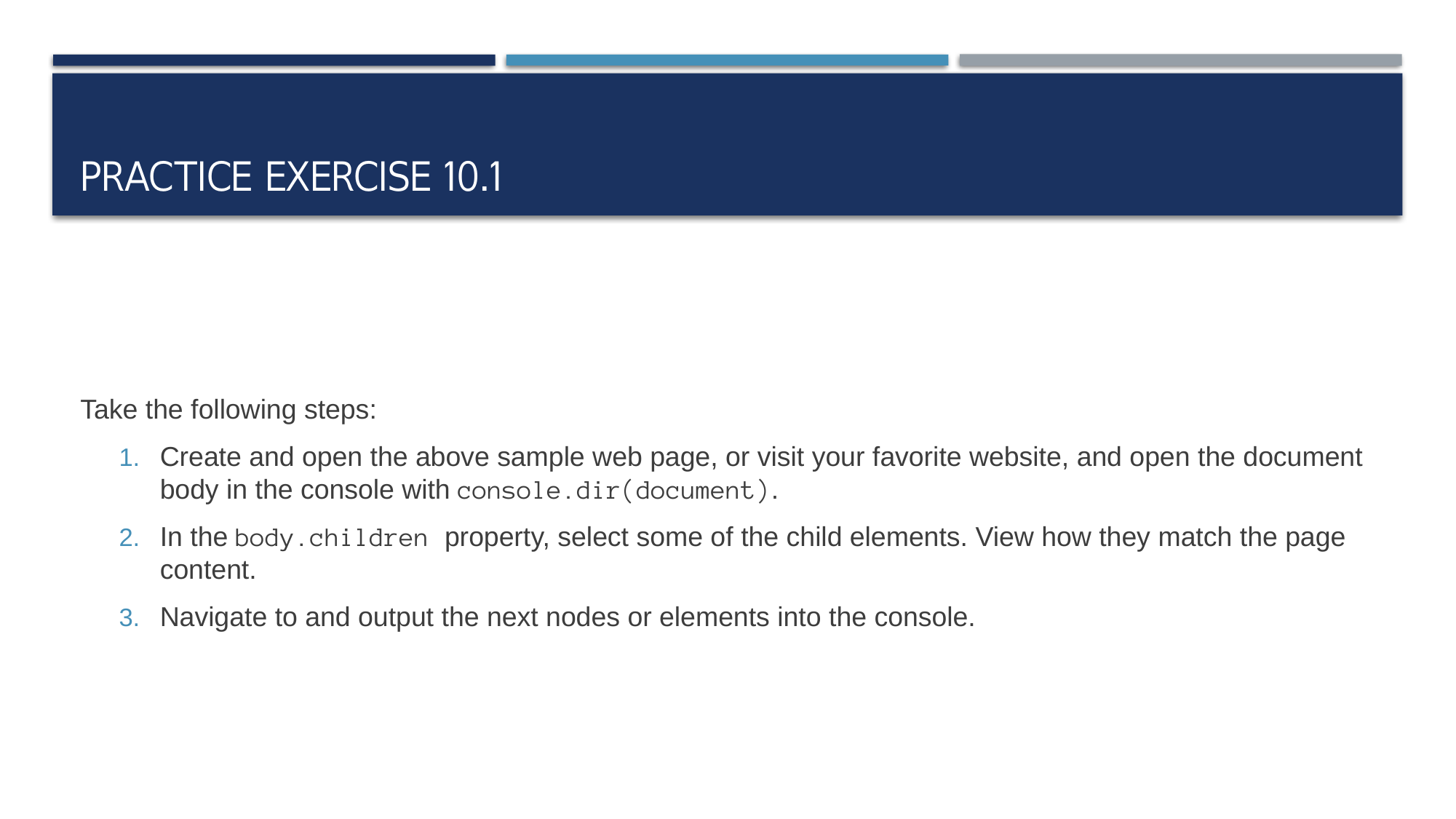

# Practice exercise 10.1
Take the following steps:
Create and open the above sample web page, or visit your favorite website, and open the document body in the console with console.dir(document).
In the body.children property, select some of the child elements. View how they match the page content.
Navigate to and output the next nodes or elements into the console.